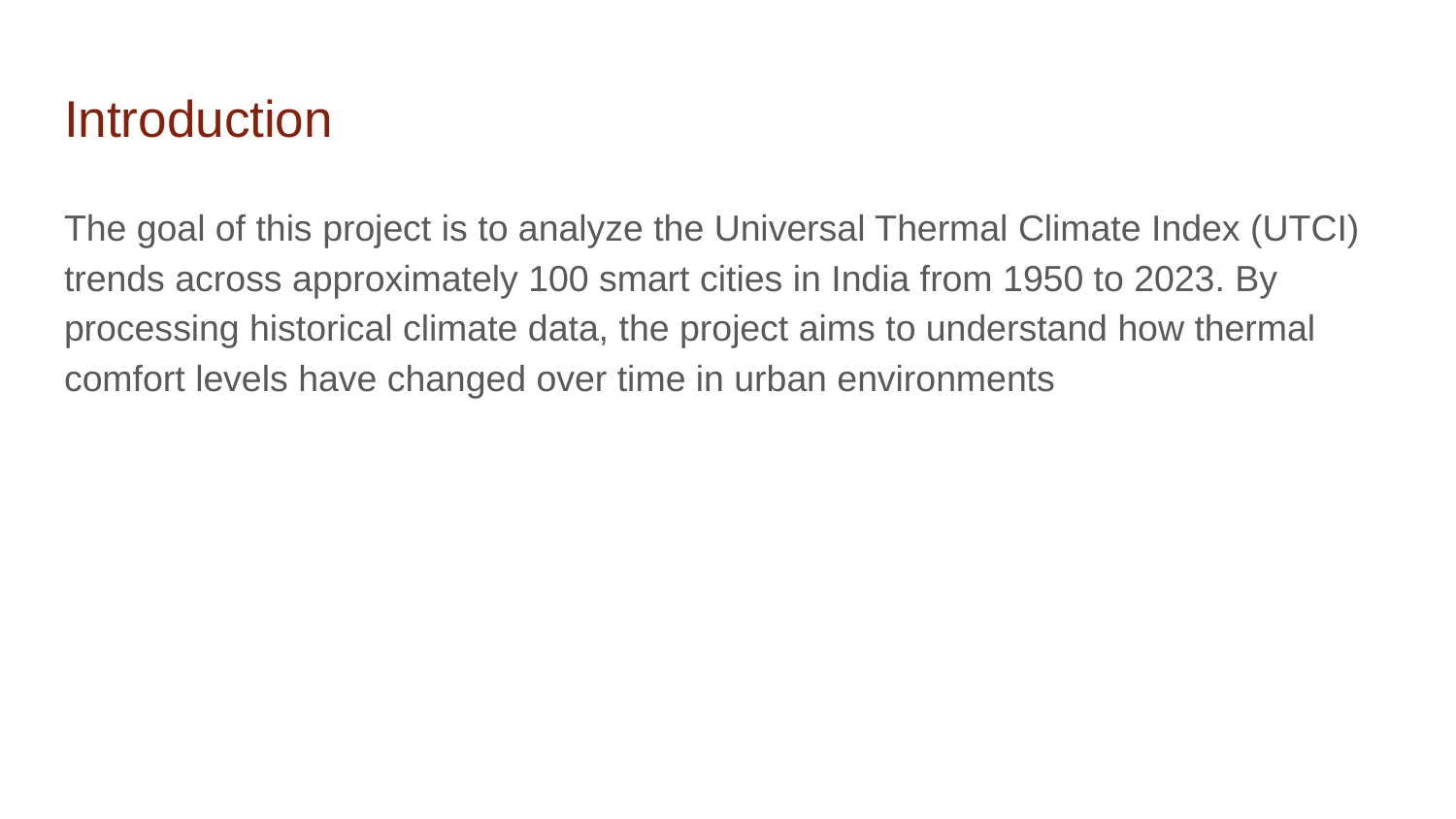

# Introduction
The goal of this project is to analyze the Universal Thermal Climate Index (UTCI) trends across approximately 100 smart cities in India from 1950 to 2023. By processing historical climate data, the project aims to understand how thermal comfort levels have changed over time in urban environments